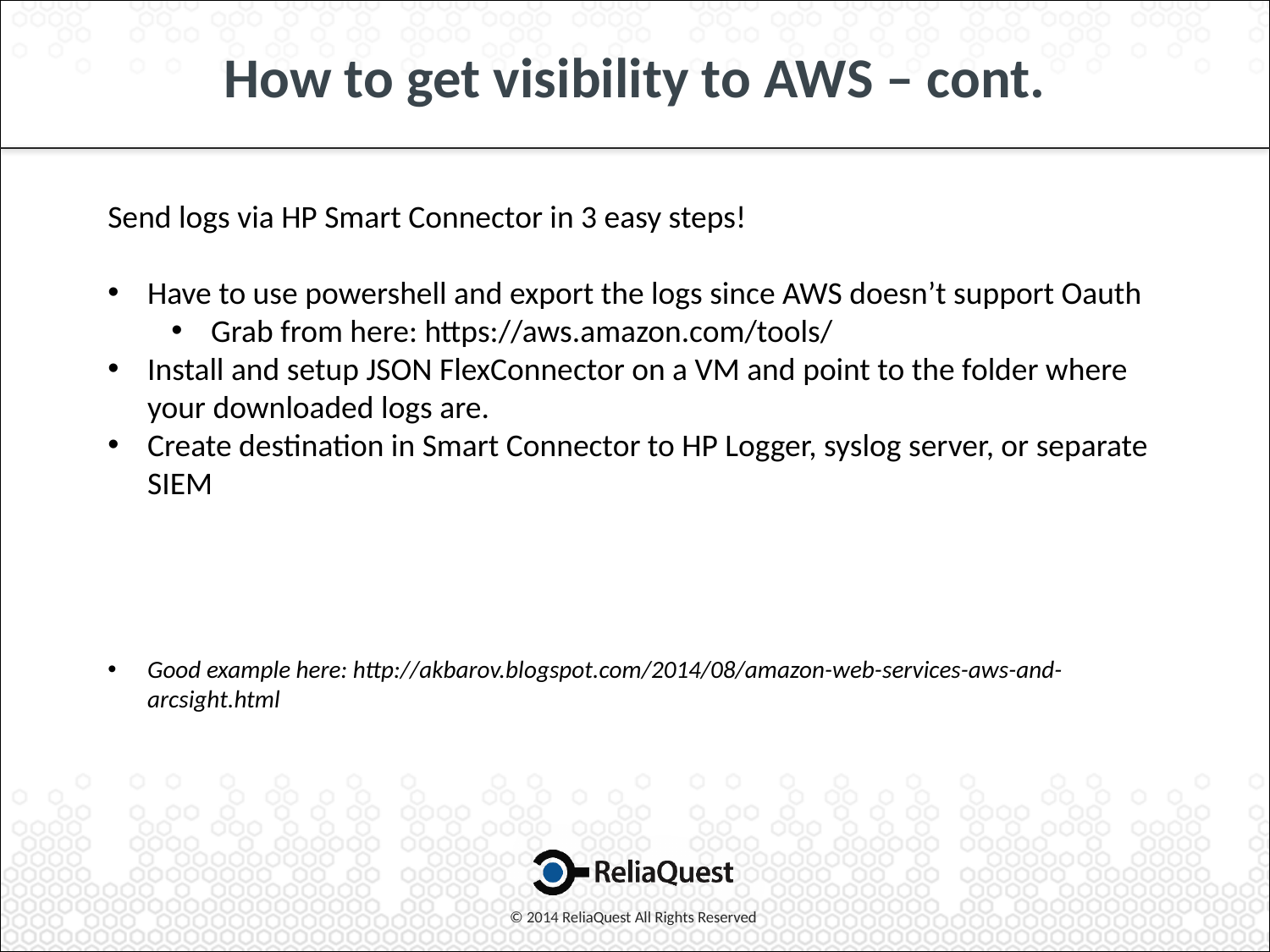

# How to get visibility to AWS – cont.
Send logs via HP Smart Connector in 3 easy steps!

Have to use powershell and export the logs since AWS doesn’t support Oauth
Grab from here: https://aws.amazon.com/tools/
Install and setup JSON FlexConnector on a VM and point to the folder where your downloaded logs are.
Create destination in Smart Connector to HP Logger, syslog server, or separate SIEM

Good example here: http://akbarov.blogspot.com/2014/08/amazon-web-services-aws-and-arcsight.html